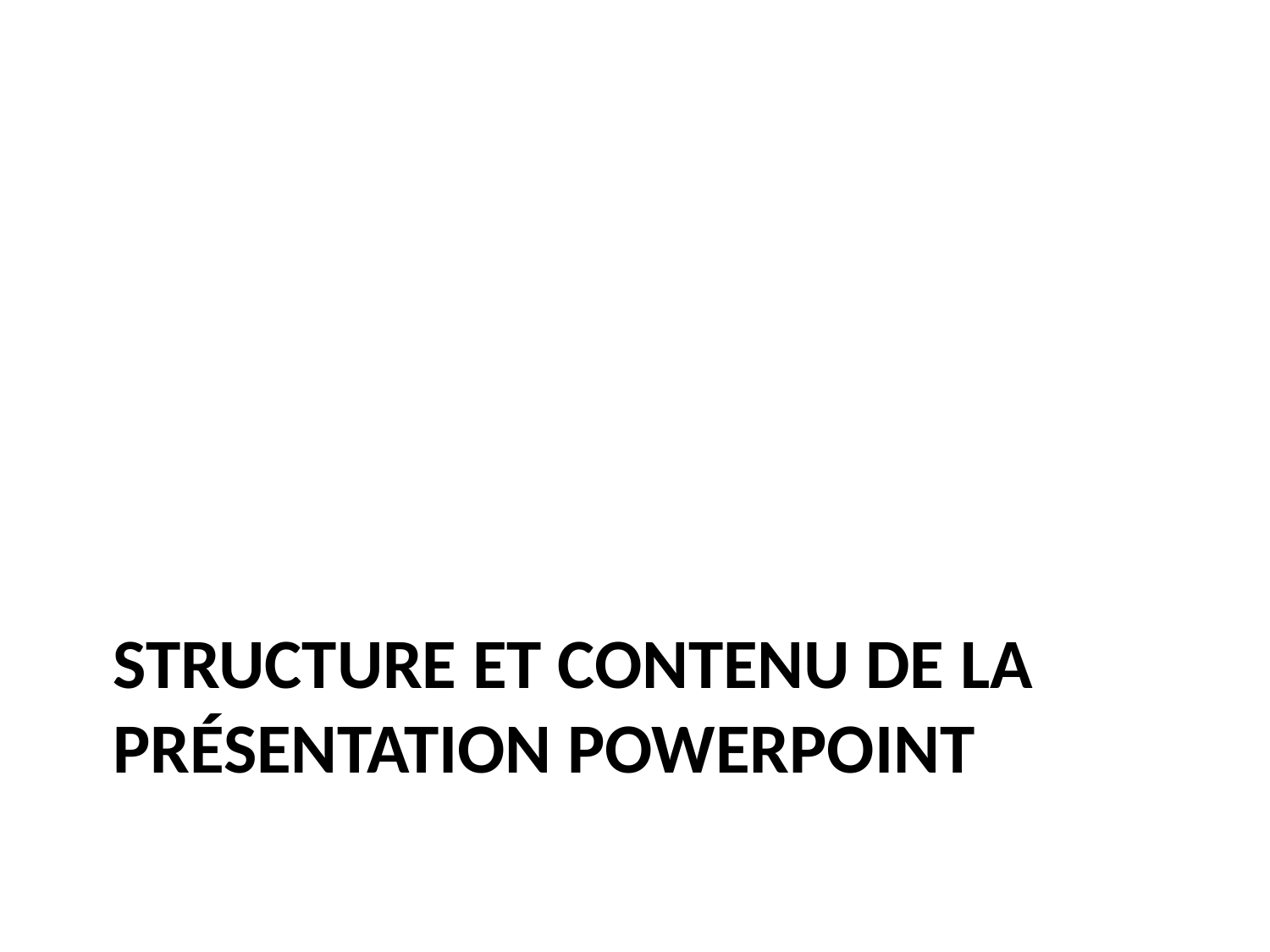

# Structure et Contenu de la Présentation PowerPoint